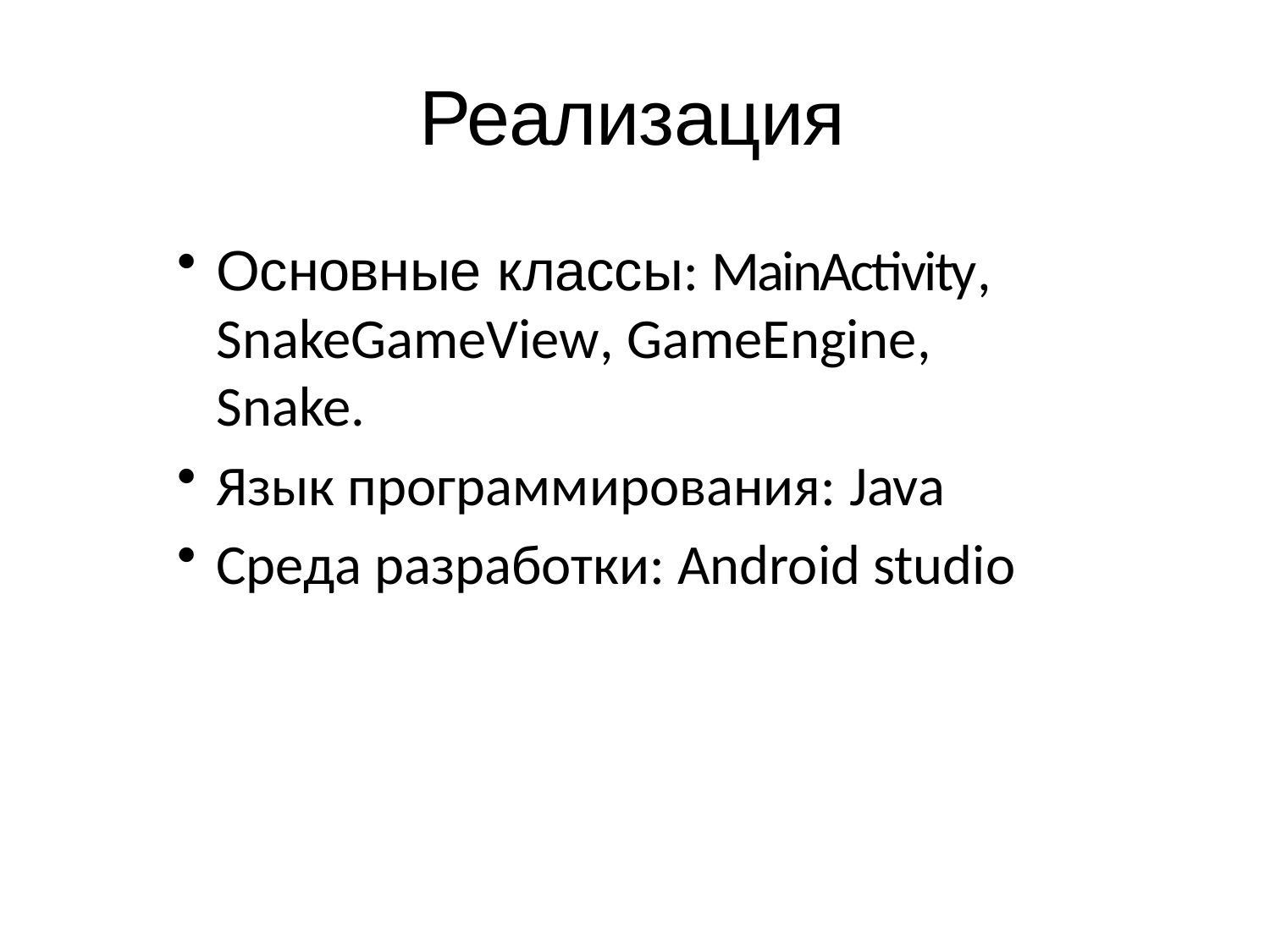

# Реализация
Основные классы: MainActivity, SnakeGameView, GameEngine, Snake.
Язык программирования: Java
Среда разработки: Android studio